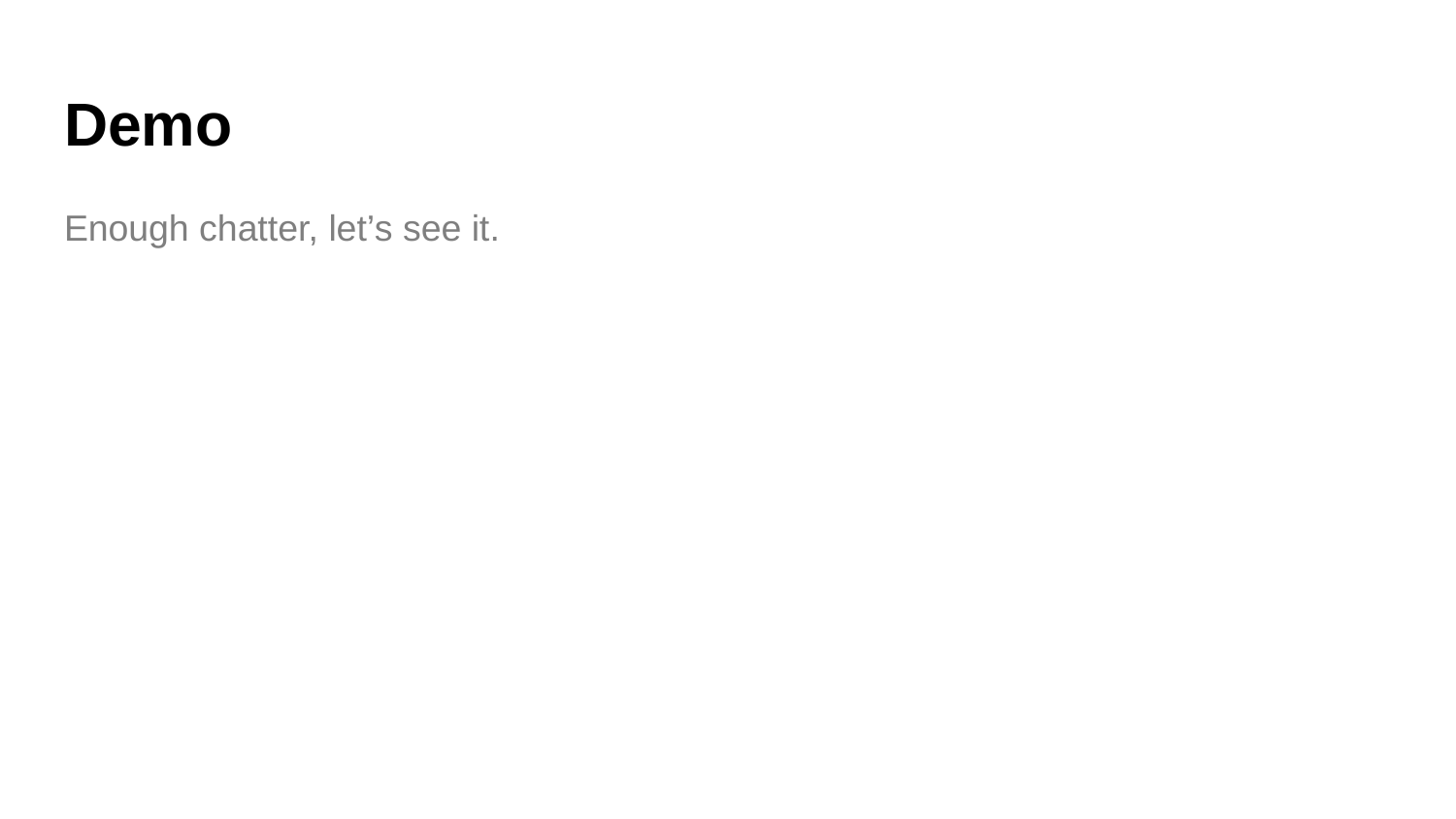

# Demo
Enough chatter, let’s see it.